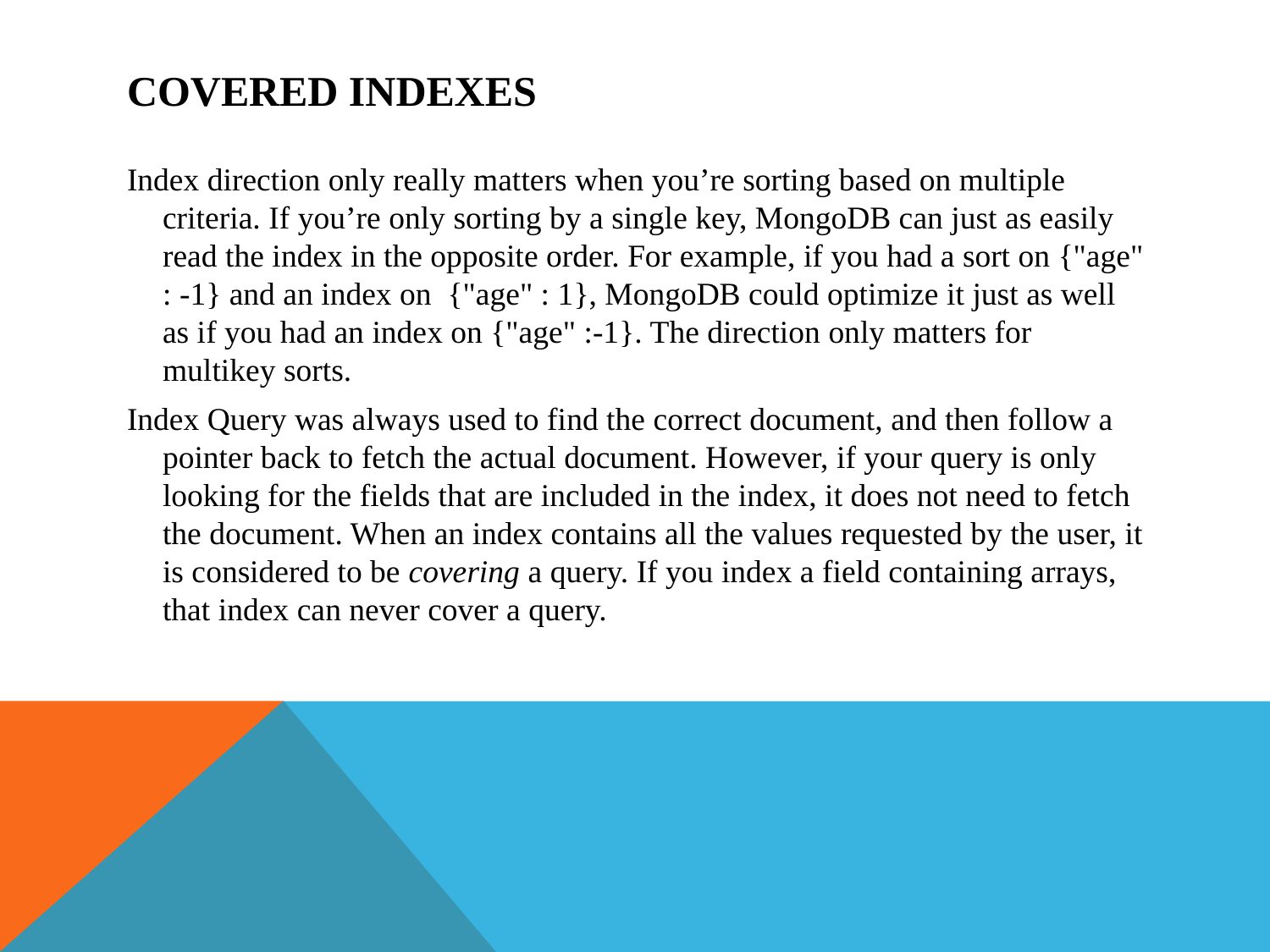

# covered indexes
Index direction only really matters when you’re sorting based on multiple criteria. If you’re only sorting by a single key, MongoDB can just as easily read the index in the opposite order. For example, if you had a sort on {"age" : -1} and an index on  {"age" : 1}, MongoDB could optimize it just as well as if you had an index on {"age" :-1}. The direction only matters for multikey sorts.
Index Query was always used to find the correct document, and then follow a pointer back to fetch the actual document. However, if your query is only looking for the fields that are included in the index, it does not need to fetch the document. When an index contains all the values requested by the user, it is considered to be covering a query. If you index a field containing arrays, that index can never cover a query.